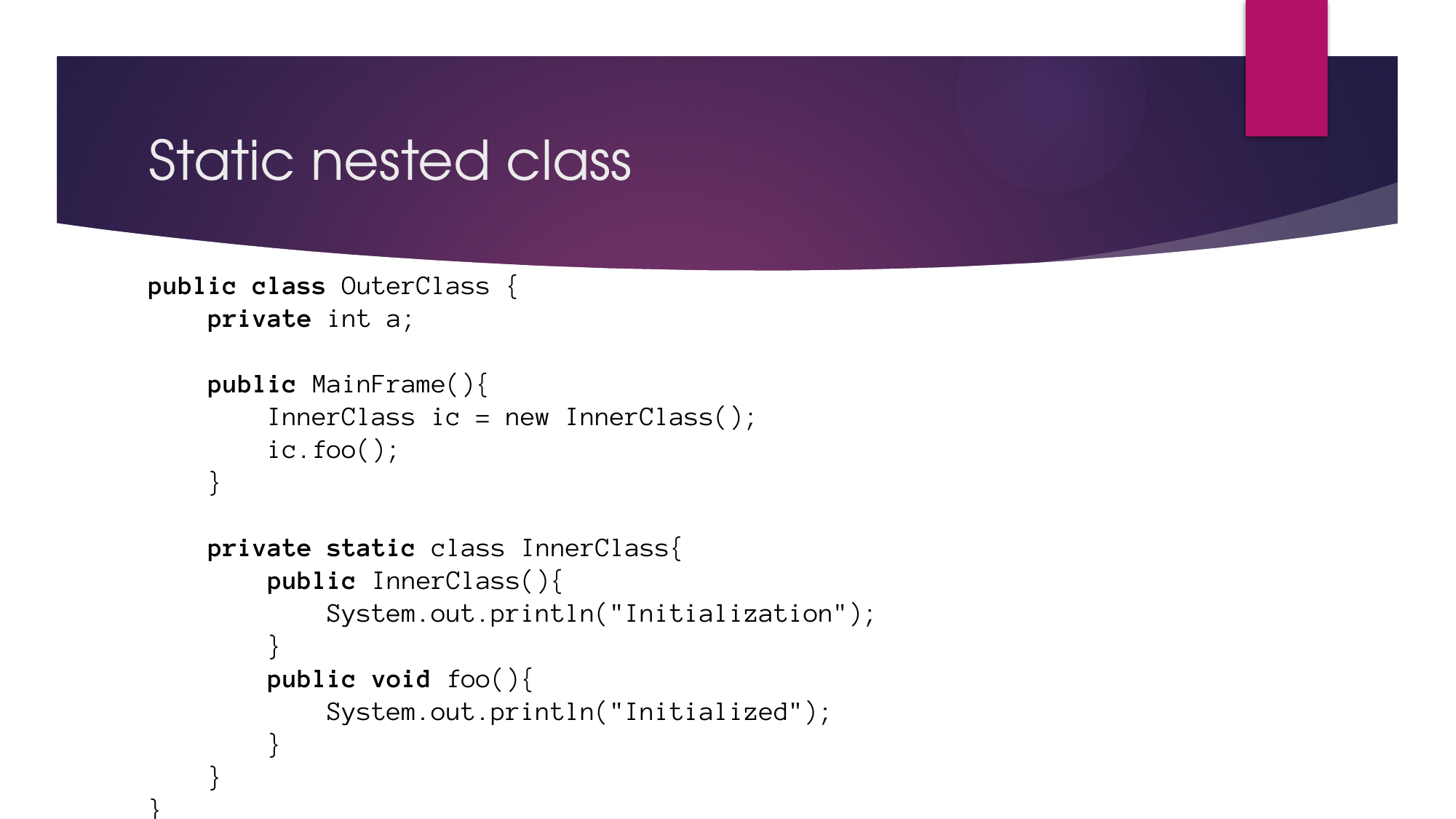

# Static nested class
public class OuterClass {
    private int a;
    public MainFrame(){
        InnerClass ic = new InnerClass();
        ic.foo();
    }
    private static class InnerClass{
        public InnerClass(){
            System.out.println("Initialization");
        }
        public void foo(){
            System.out.println("Initialized");
        }
    }
}